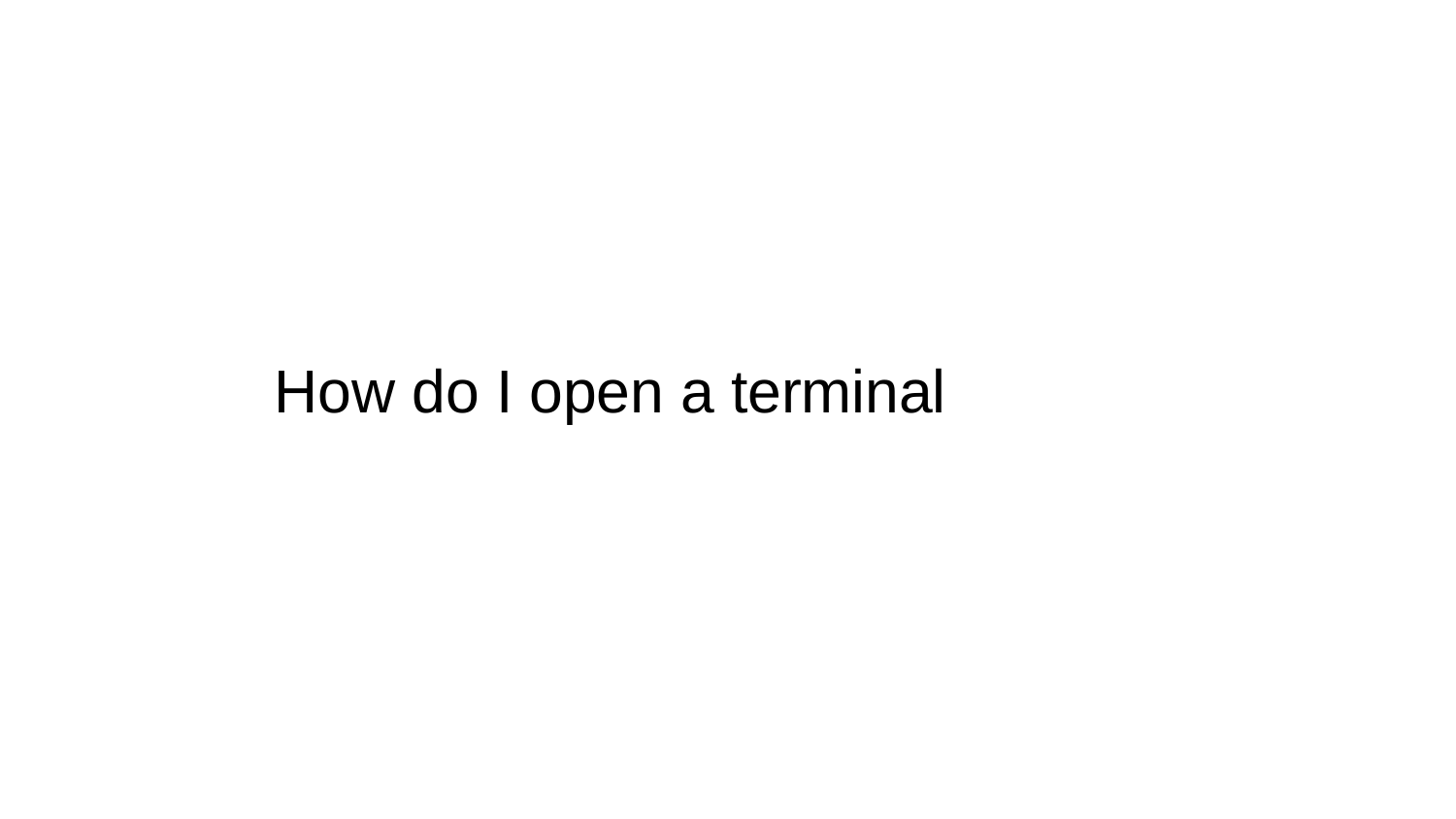

# How do I open a terminal